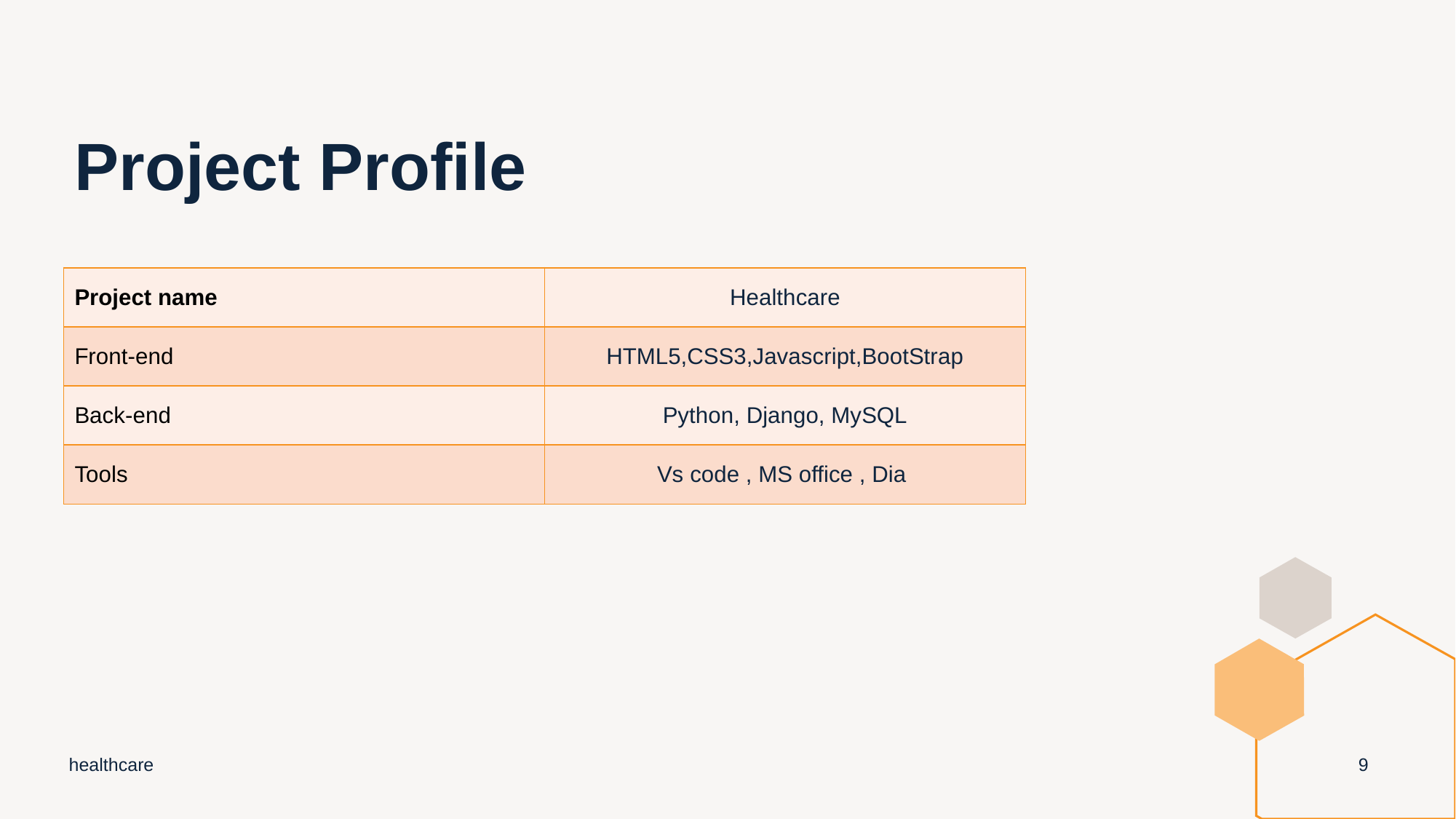

# Project Profile
| Project name | Healthcare |
| --- | --- |
| Front-end | HTML5,CSS3,Javascript,BootStrap |
| Back-end | Python, Django, MySQL |
| Tools | Vs code , MS office , Dia |
healthcare
9